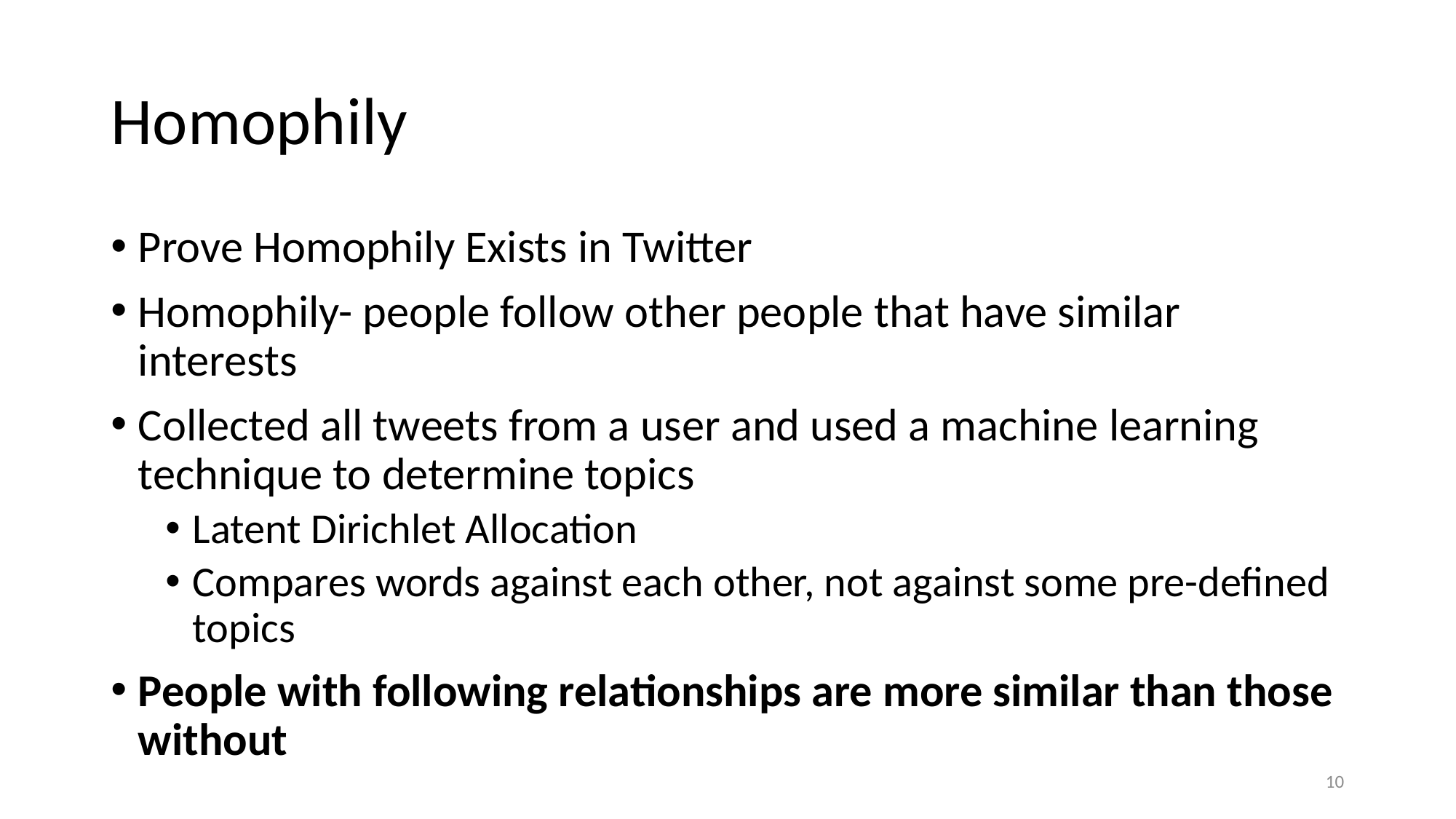

# Homophily
Prove Homophily Exists in Twitter
Homophily- people follow other people that have similar interests
Collected all tweets from a user and used a machine learning technique to determine topics
Latent Dirichlet Allocation
Compares words against each other, not against some pre-defined topics
People with following relationships are more similar than those without
10